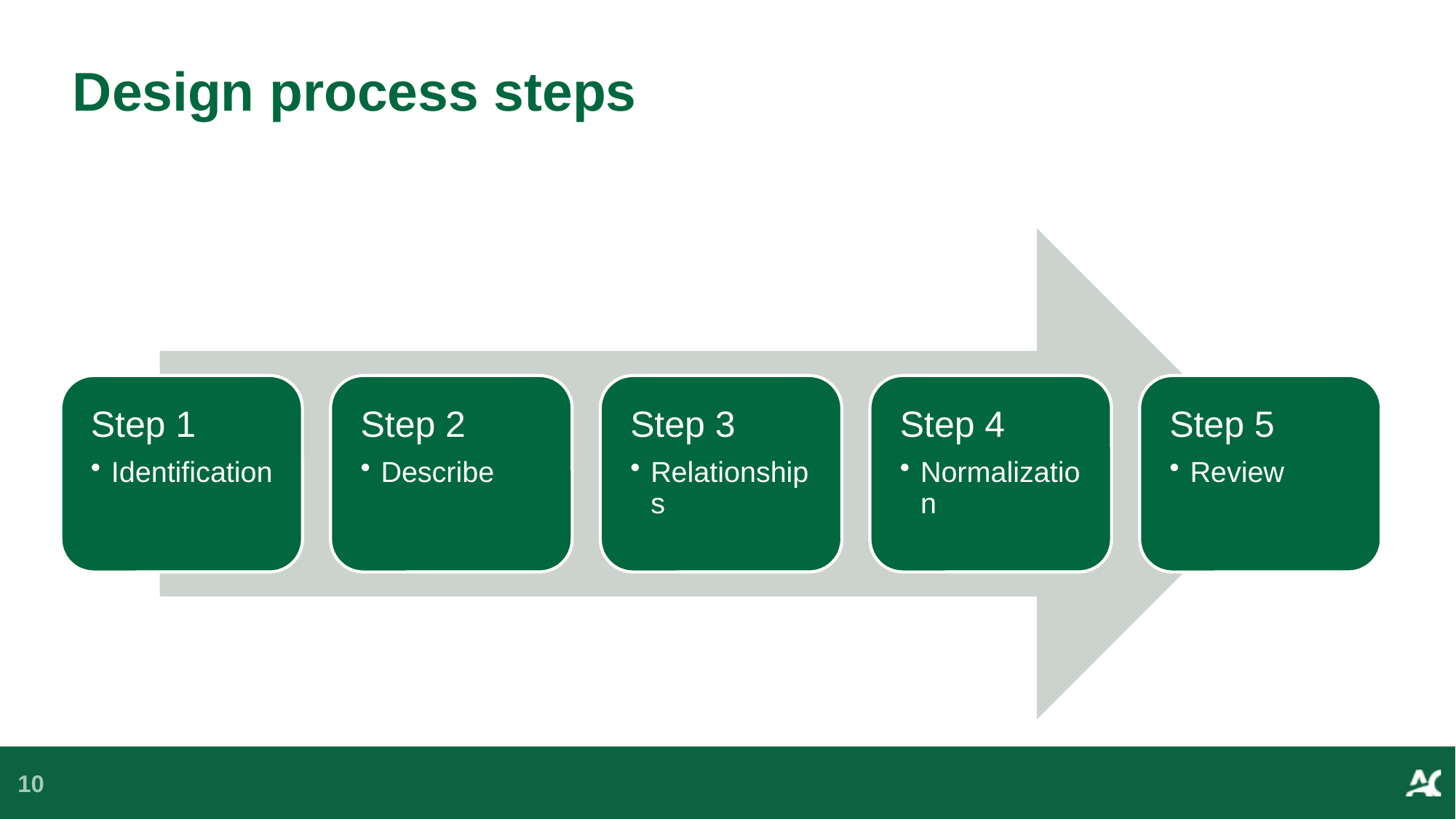

# Design process steps
Step 1
Identification
Step 2
Describe
Step 3
Relationships
Step 4
Normalization
Step 5
Review